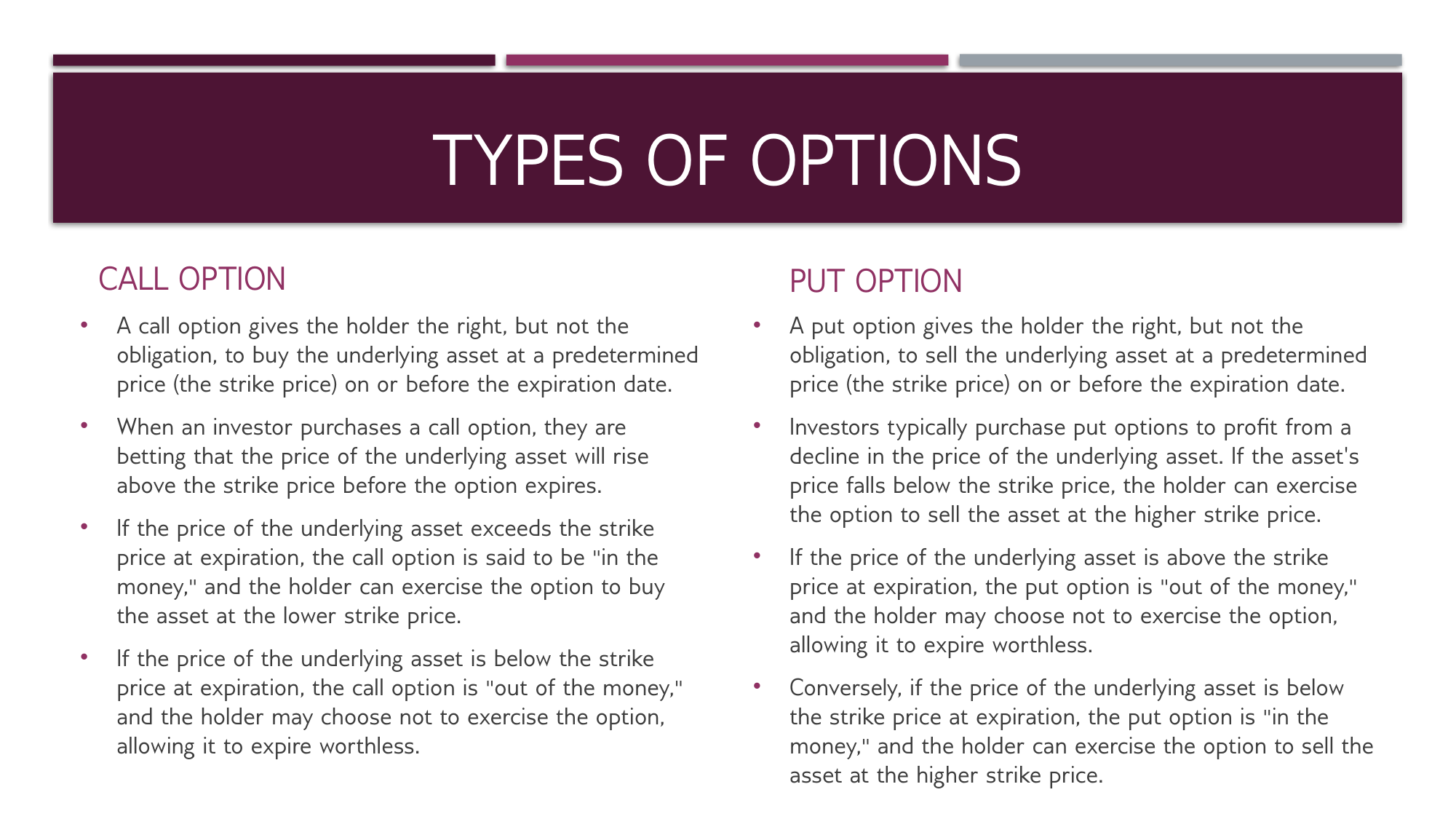

# TYPES OF OPTIONS
CALL OPTION
PUT OPTION
A call option gives the holder the right, but not the obligation, to buy the underlying asset at a predetermined price (the strike price) on or before the expiration date.
When an investor purchases a call option, they are betting that the price of the underlying asset will rise above the strike price before the option expires.
If the price of the underlying asset exceeds the strike price at expiration, the call option is said to be "in the money," and the holder can exercise the option to buy the asset at the lower strike price.
If the price of the underlying asset is below the strike price at expiration, the call option is "out of the money," and the holder may choose not to exercise the option, allowing it to expire worthless.
A put option gives the holder the right, but not the obligation, to sell the underlying asset at a predetermined price (the strike price) on or before the expiration date.
Investors typically purchase put options to profit from a decline in the price of the underlying asset. If the asset's price falls below the strike price, the holder can exercise the option to sell the asset at the higher strike price.
If the price of the underlying asset is above the strike price at expiration, the put option is "out of the money," and the holder may choose not to exercise the option, allowing it to expire worthless.
Conversely, if the price of the underlying asset is below the strike price at expiration, the put option is "in the money," and the holder can exercise the option to sell the asset at the higher strike price.